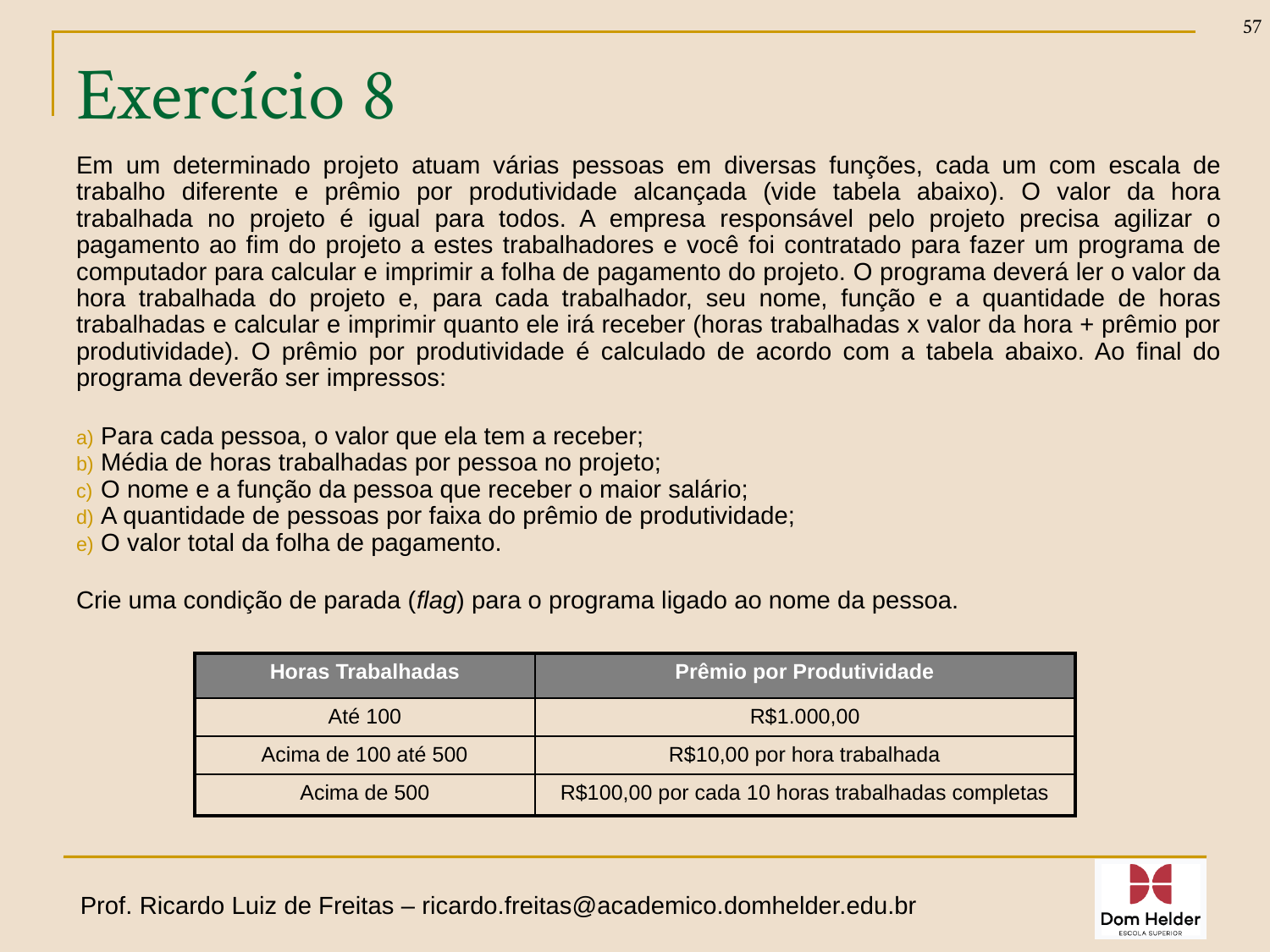

57
# Exercício 8
Em um determinado projeto atuam várias pessoas em diversas funções, cada um com escala de trabalho diferente e prêmio por produtividade alcançada (vide tabela abaixo). O valor da hora trabalhada no projeto é igual para todos. A empresa responsável pelo projeto precisa agilizar o pagamento ao fim do projeto a estes trabalhadores e você foi contratado para fazer um programa de computador para calcular e imprimir a folha de pagamento do projeto. O programa deverá ler o valor da hora trabalhada do projeto e, para cada trabalhador, seu nome, função e a quantidade de horas trabalhadas e calcular e imprimir quanto ele irá receber (horas trabalhadas x valor da hora + prêmio por produtividade). O prêmio por produtividade é calculado de acordo com a tabela abaixo. Ao final do programa deverão ser impressos:

Para cada pessoa, o valor que ela tem a receber;
Média de horas trabalhadas por pessoa no projeto;
O nome e a função da pessoa que receber o maior salário;
A quantidade de pessoas por faixa do prêmio de produtividade;
O valor total da folha de pagamento.

Crie uma condição de parada (flag) para o programa ligado ao nome da pessoa.
| Horas Trabalhadas | Prêmio por Produtividade |
| --- | --- |
| Até 100 | R$1.000,00 |
| Acima de 100 até 500 | R$10,00 por hora trabalhada |
| Acima de 500 | R$100,00 por cada 10 horas trabalhadas completas |